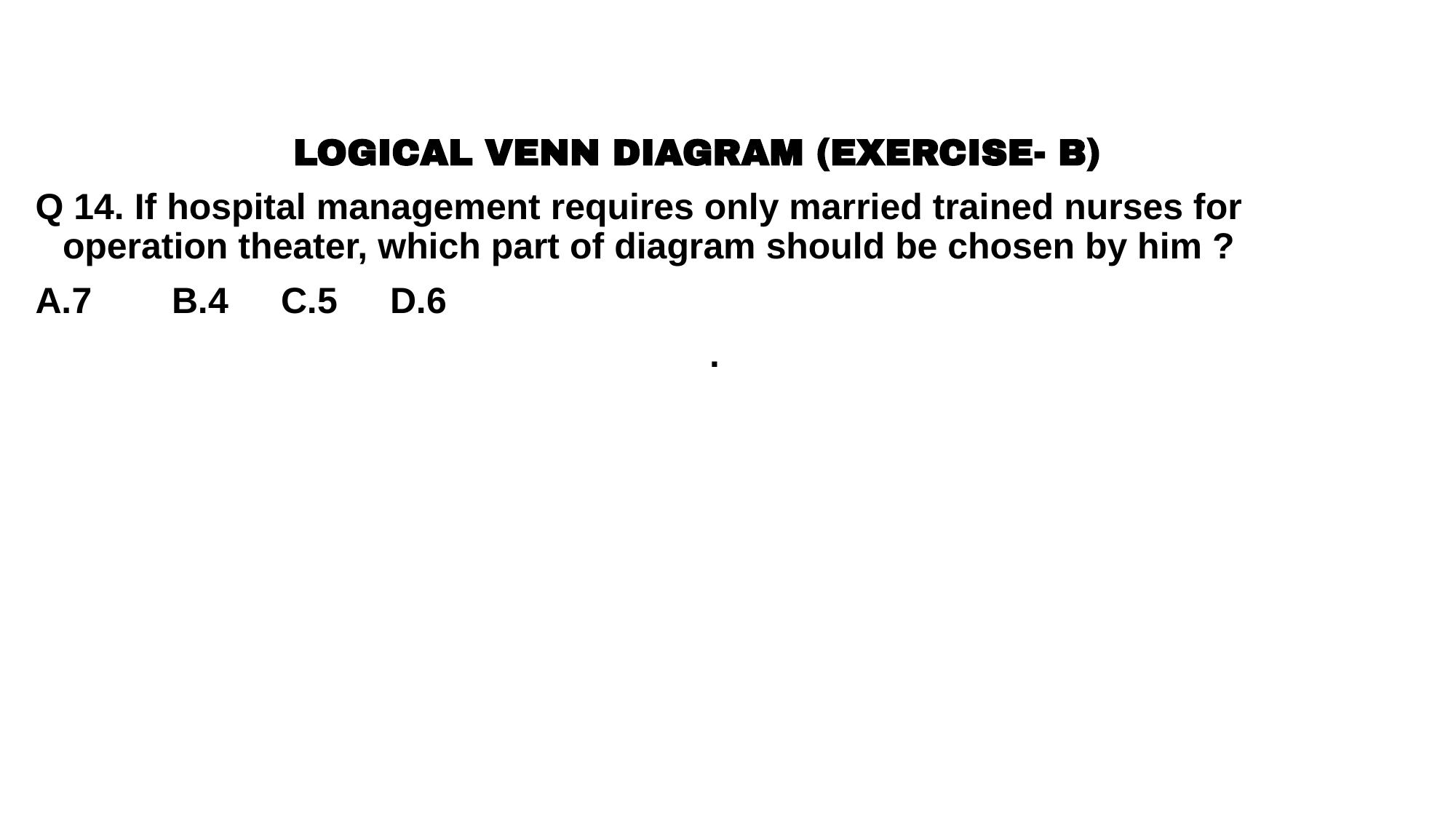

# VISUAL REASONING
			 LOGICAL VENN DIAGRAM (EXERCISE- B)
Q 14. If hospital management requires only married trained nurses for operation theater, which part of diagram should be chosen by him ?
A.7	B.4	C.5	D.6
.